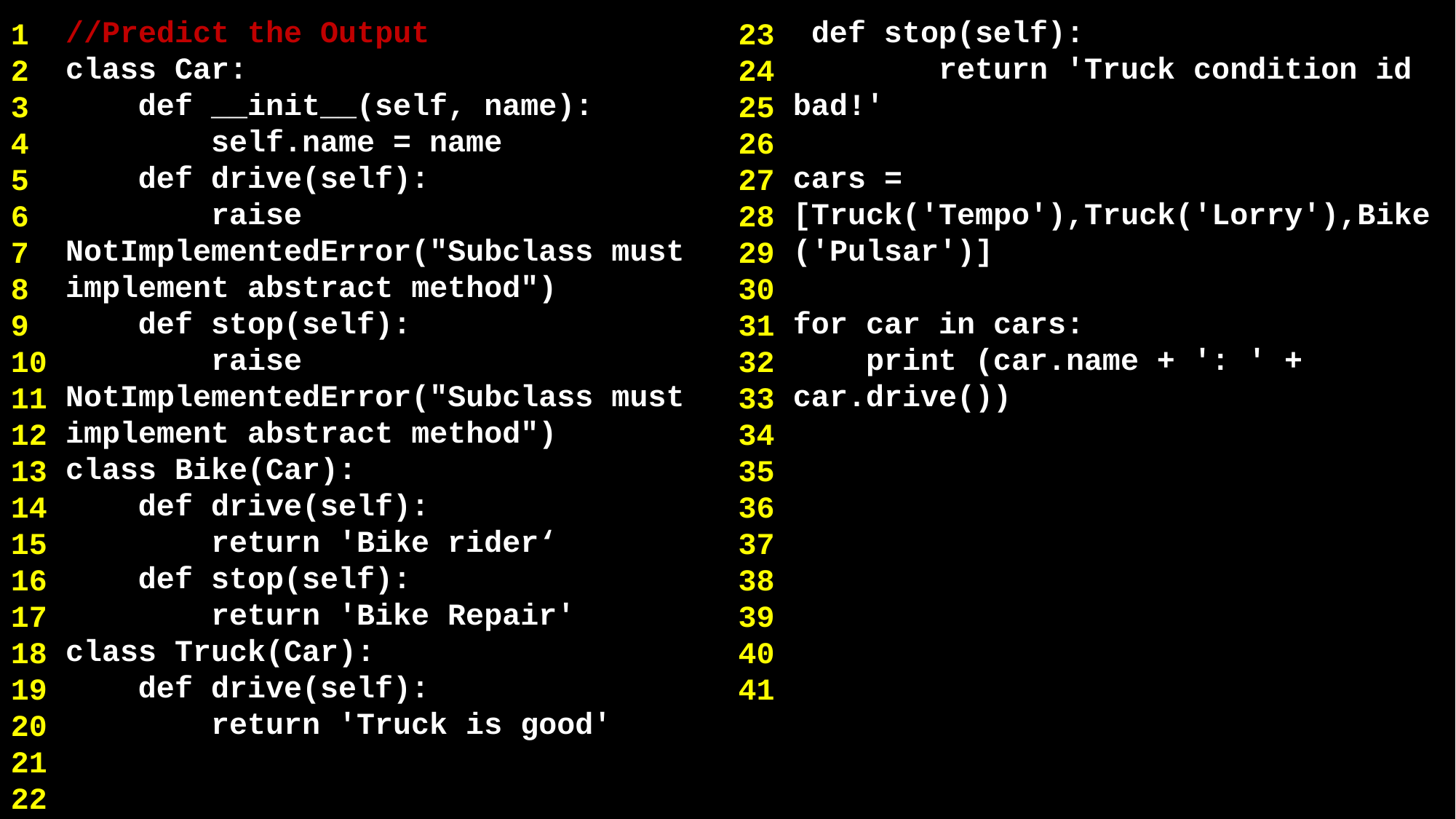

//Predict the Output
class Car:
    def __init__(self, name):
        self.name = name
    def drive(self):
        raise NotImplementedError("Subclass must implement abstract method")
    def stop(self):
        raise NotImplementedError("Subclass must implement abstract method")
class Bike(Car):
    def drive(self):
        return 'Bike rider‘
    def stop(self):
        return 'Bike Repair'
class Truck(Car):
    def drive(self):
        return 'Truck is good'
 def stop(self):
        return 'Truck condition id bad!'

cars = [Truck('Tempo'),Truck('Lorry'),Bike('Pulsar')]

for car in cars:
    print (car.name + ': ' + car.drive())

1
2
3
4
5
6
7
8
9
10
11
12
13
14
15
16
17
18
19
20
21
22

23
24
25
26
27
28
29
30
31
32
33
34
35
36
37
38
39
40
41